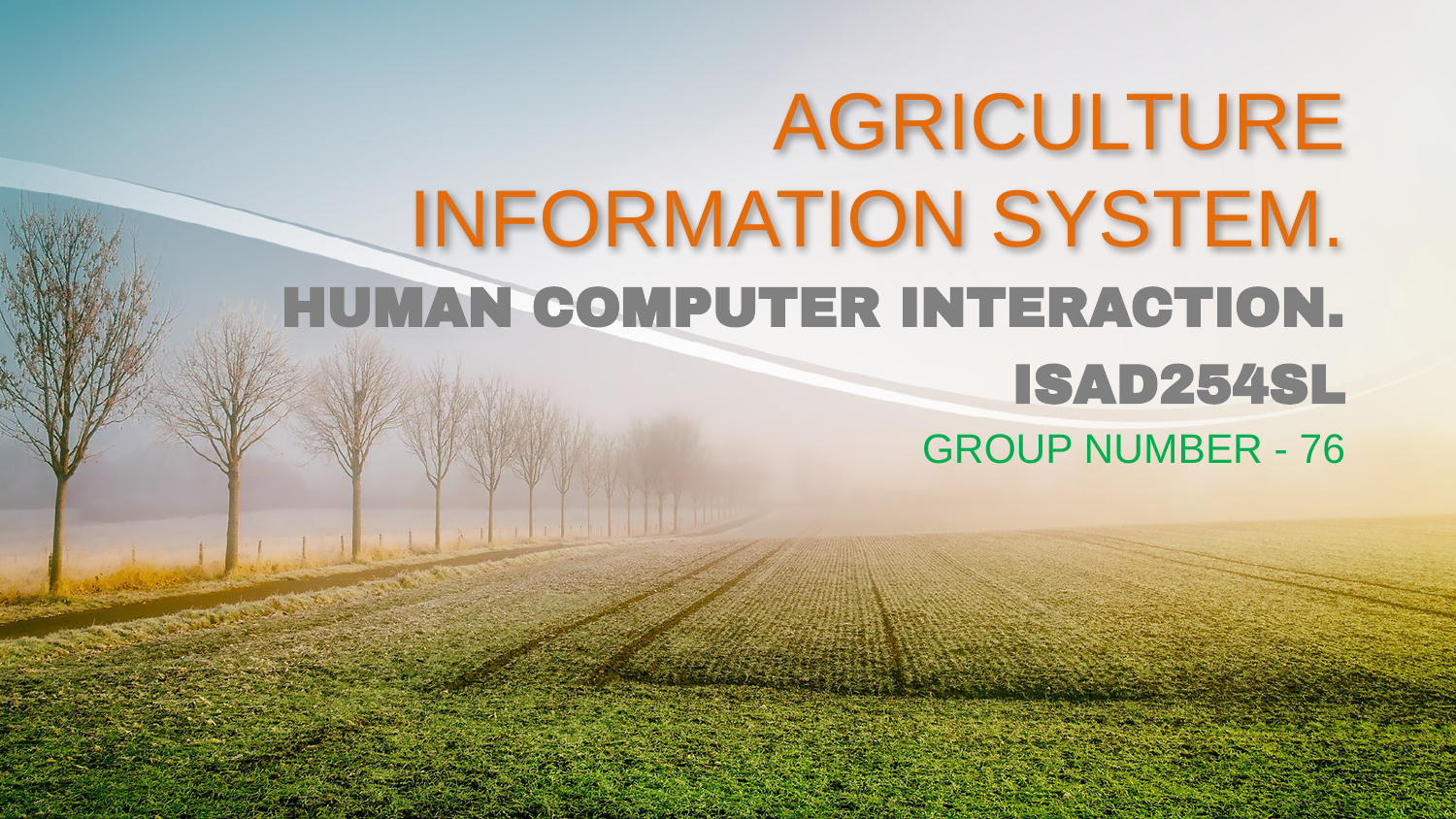

# AGRICULTURE INFORMATION SYSTEM.
HUMAN COMPUTER INTERACTION.
ISAD254SL
GROUP NUMBER - 76